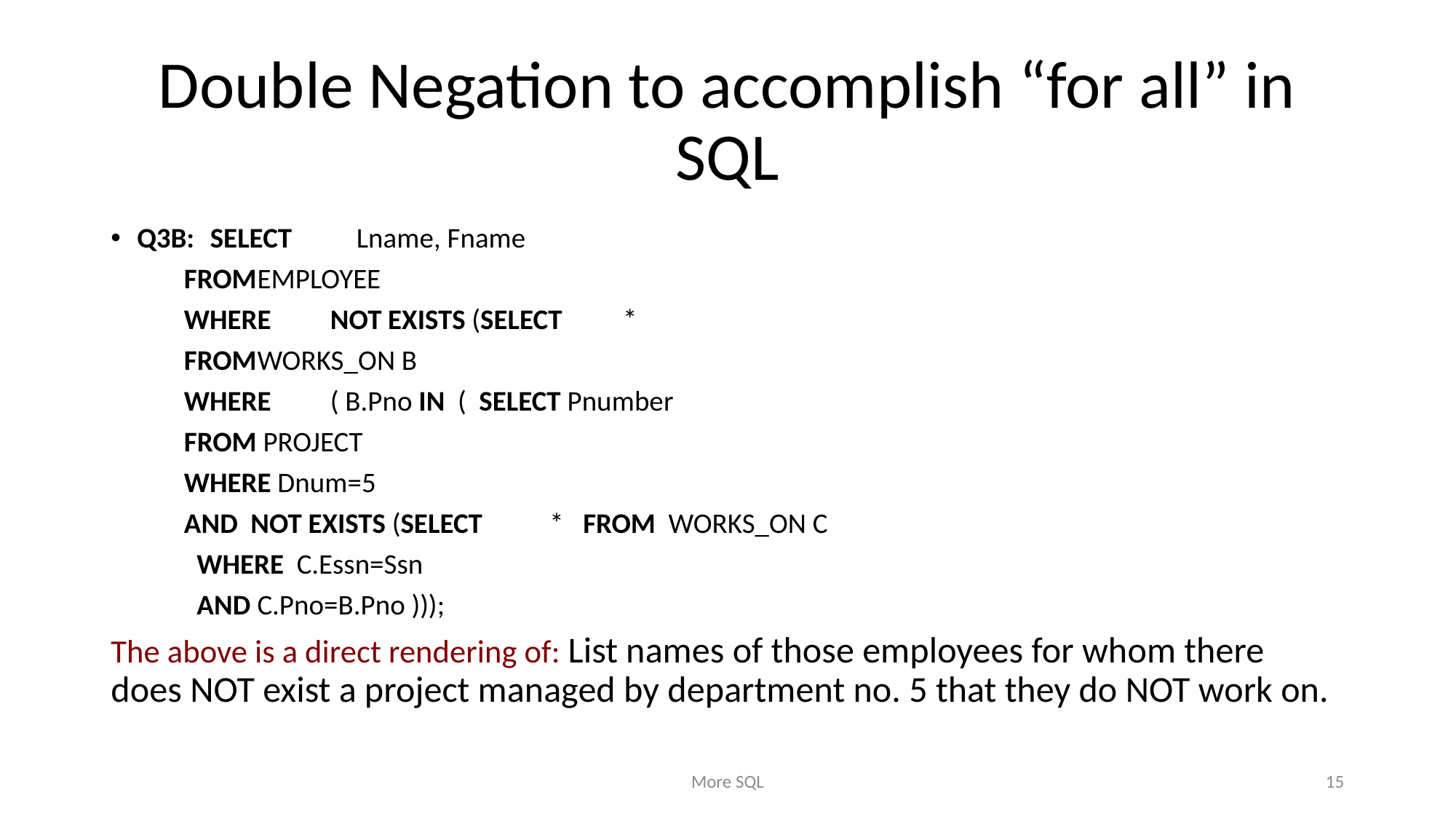

# Double Negation to accomplish “for all” in SQL
Q3B:	SELECT	Lname, Fname
	FROM	EMPLOYEE
	WHERE	NOT EXISTS (SELECT	*
	FROM	WORKS_ON B
	WHERE	( B.Pno IN  (  SELECT Pnumber
	FROM PROJECT
	WHERE Dnum=5
	AND  NOT EXISTS (SELECT	*   FROM  WORKS_ON C
			  WHERE  C.Essn=Ssn
			  AND	C.Pno=B.Pno )));
The above is a direct rendering of: List names of those employees for whom there does NOT exist a project managed by department no. 5 that they do NOT work on.

More SQL
15